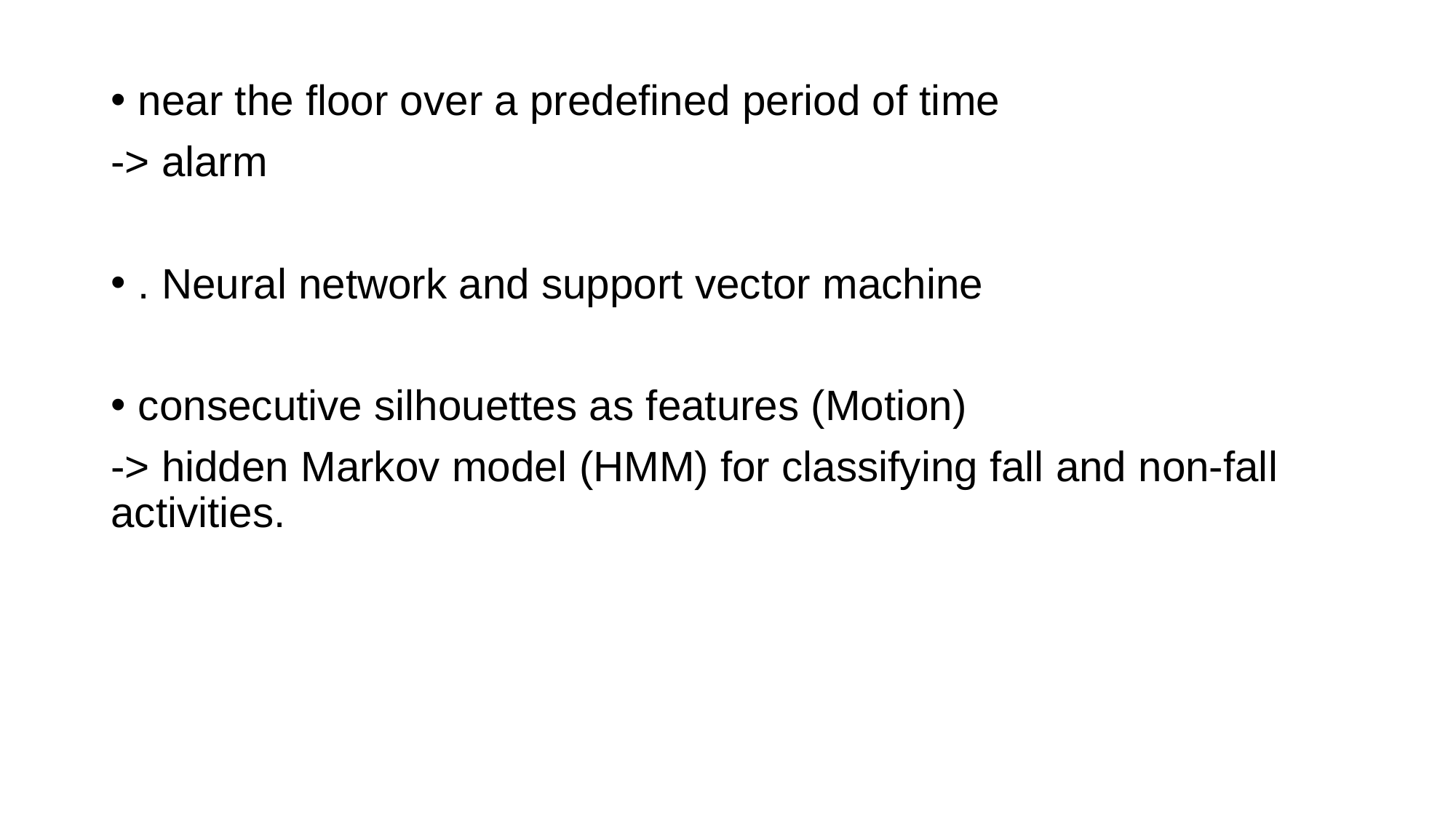

near the floor over a predefined period of time
-> alarm

. Neural network and support vector machine

consecutive silhouettes as features (Motion)
-> hidden Markov model (HMM) for classifying fall and non-fall activities.